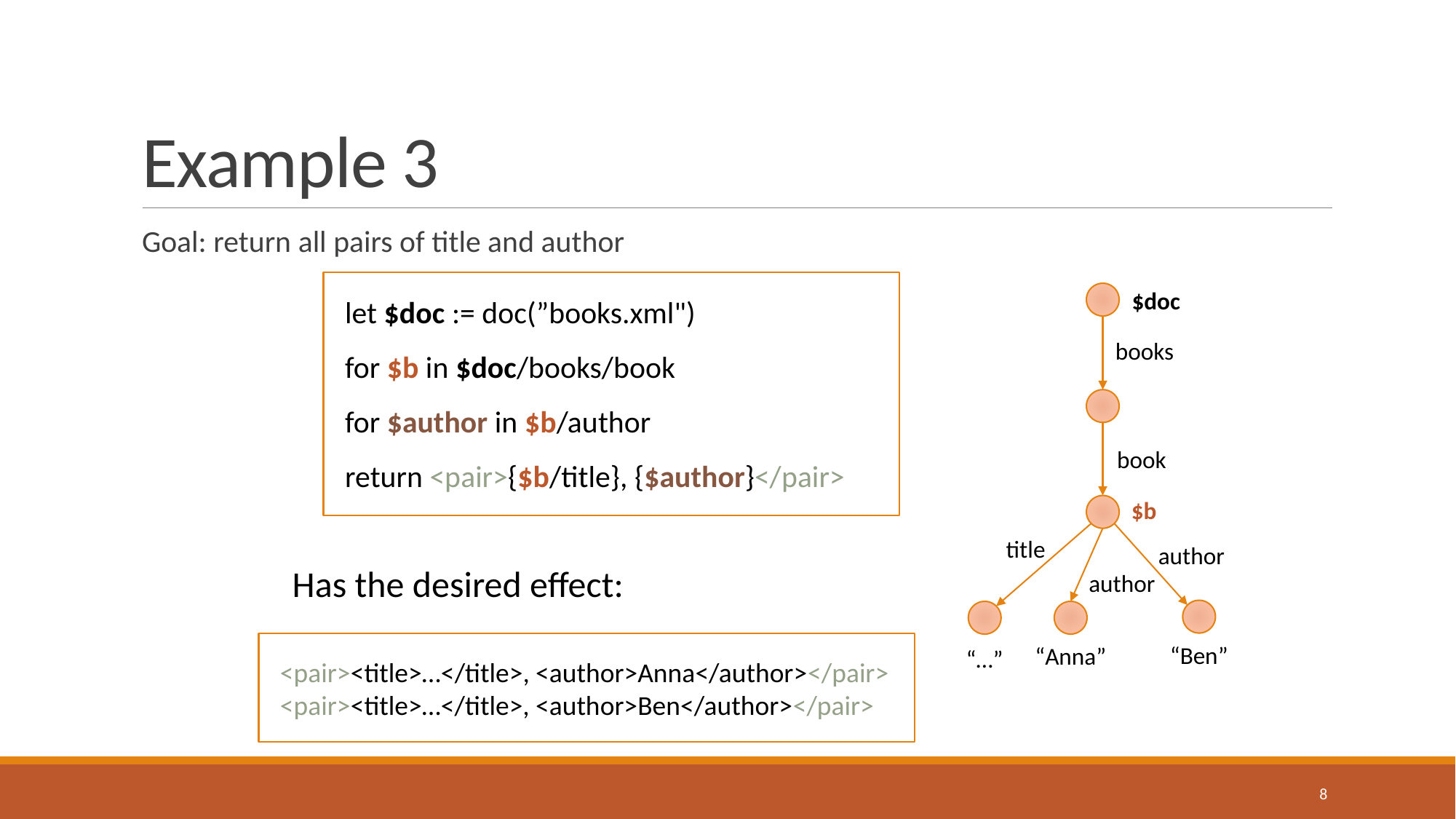

# Example 3
Goal: return all pairs of title and author
let $doc := doc(”books.xml")
for $b in $doc/books/book
for $author in $b/author
return <pair>{$b/title}, {$author}</pair>
$doc

books

book
$b

title
author
Has the desired effect:
author

<pair><title>…</title>, <author>Anna</author></pair>
<pair><title>…</title>, <author>Ben</author></pair>
“Ben”
“Anna”
“…”
8